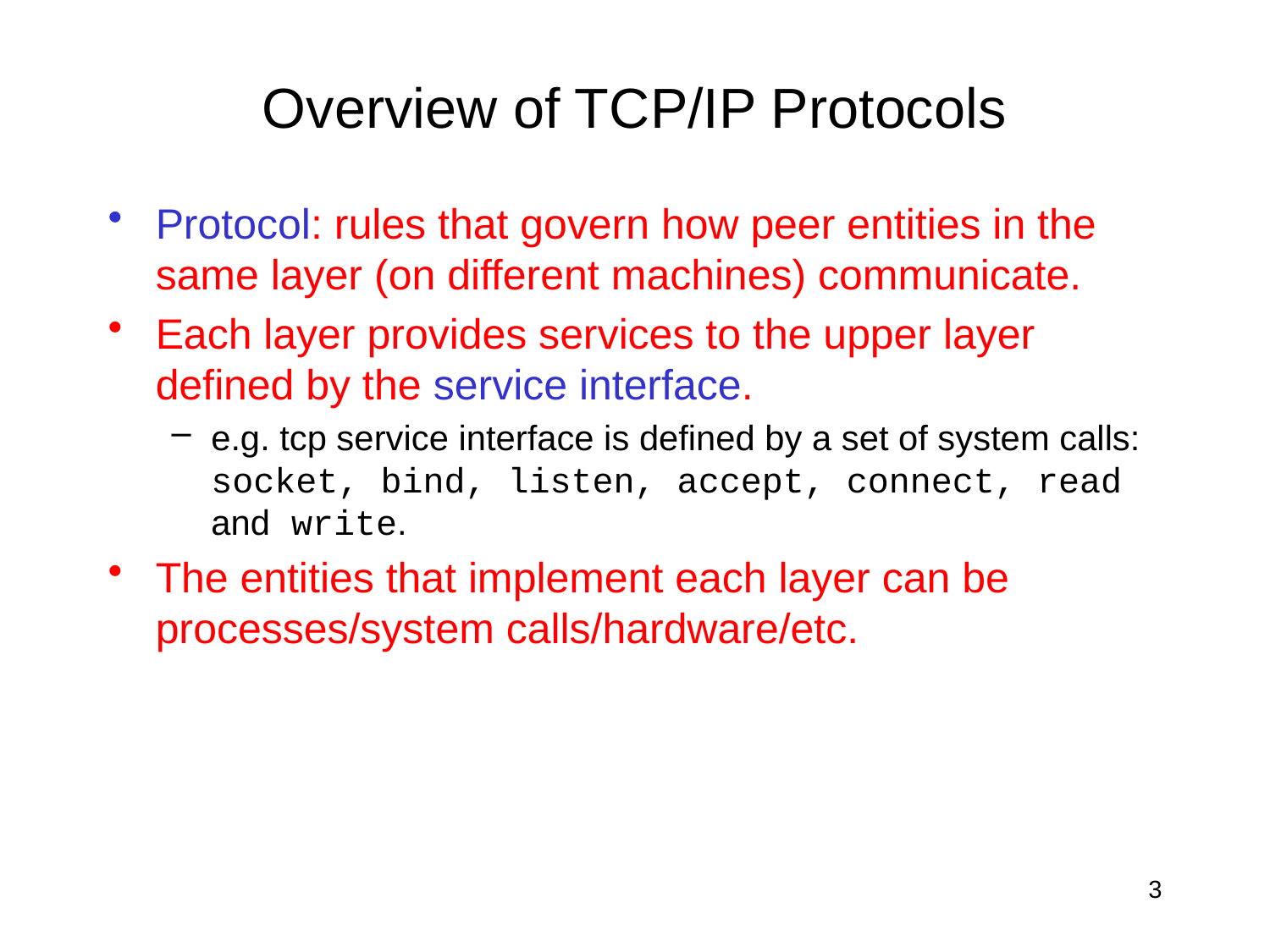

# Overview of TCP/IP Protocols
Protocol: rules that govern how peer entities in the same layer (on different machines) communicate.
Each layer provides services to the upper layer defined by the service interface.
e.g. tcp service interface is defined by a set of system calls: socket, bind, listen, accept, connect, read and write.
The entities that implement each layer can be processes/system calls/hardware/etc.

3